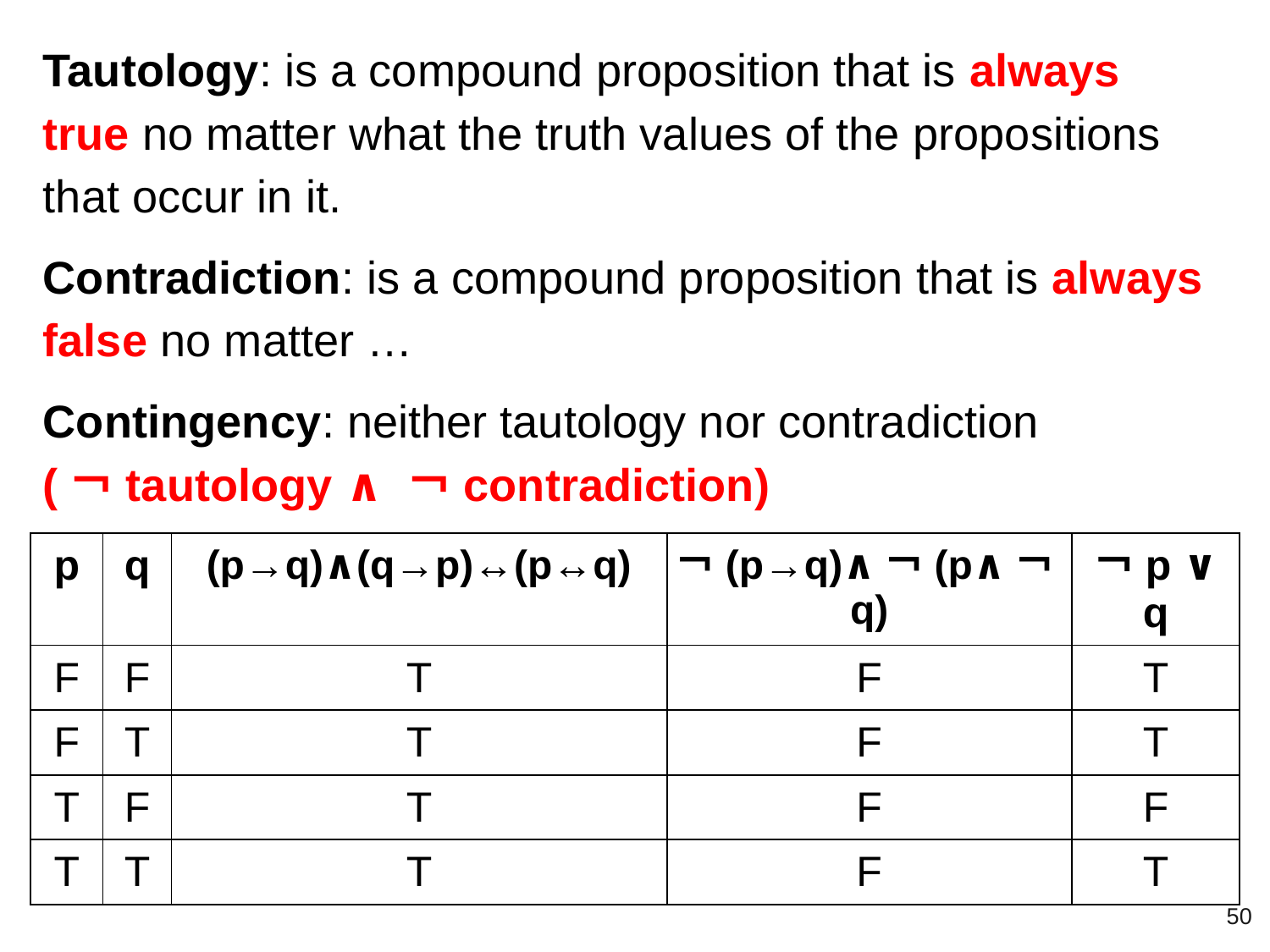

Tautology: is a compound proposition that is always true no matter what the truth values of the propositions that occur in it.
Contradiction: is a compound proposition that is always false no matter …
Contingency: neither tautology nor contradiction          (￢tautology ∧ ￢contradiction)
| p | q | (p→q)∧(q→p)↔(p↔q) | ￢(p→q)∧￢(p∧￢q) | ￢p ∨ q |
| --- | --- | --- | --- | --- |
| F | F | T | F | T |
| F | T | T | F | T |
| T | F | T | F | F |
| T | T | T | F | T |
50